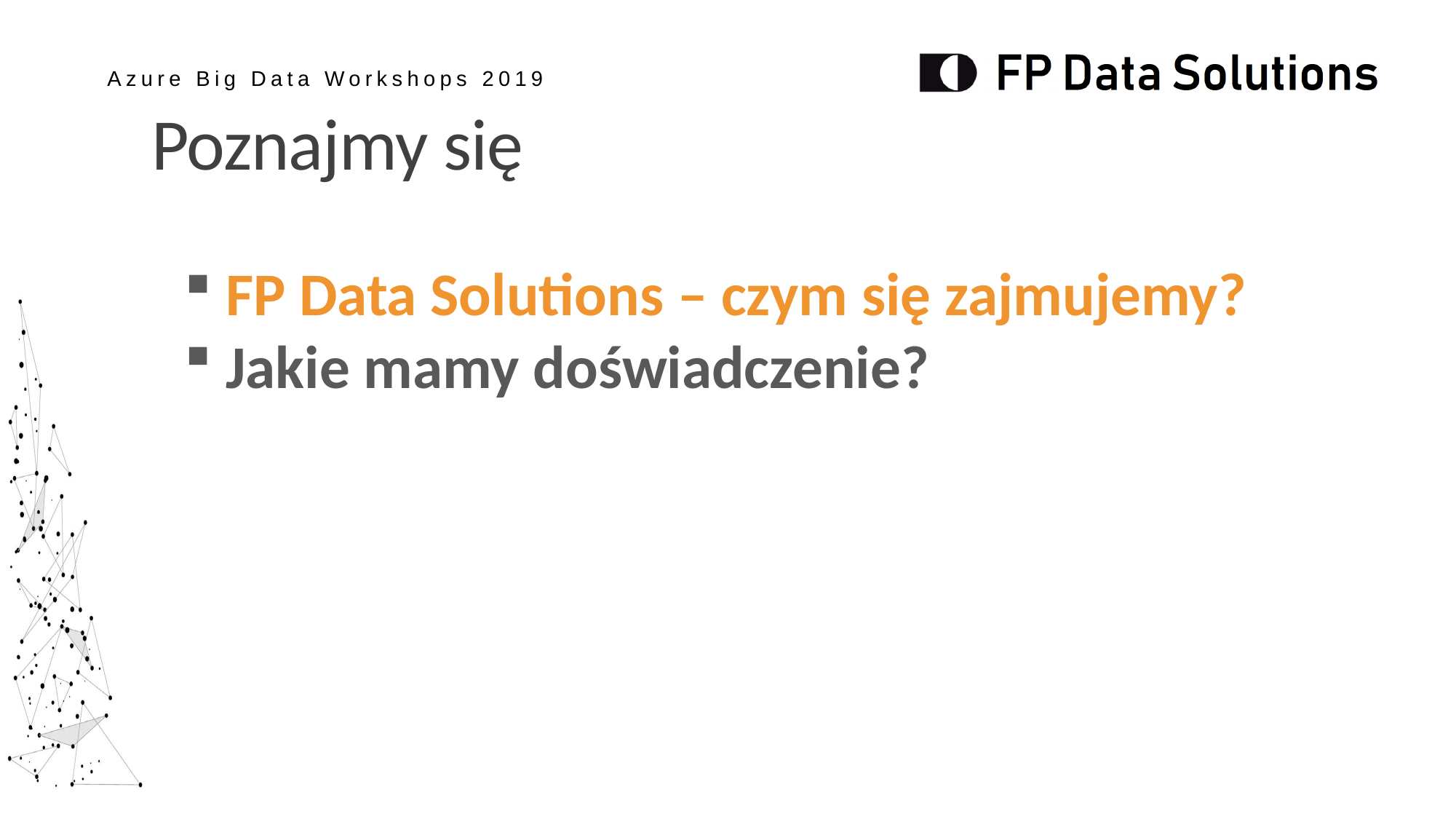

Poznajmy się
 FP Data Solutions – czym się zajmujemy?
 Jakie mamy doświadczenie?